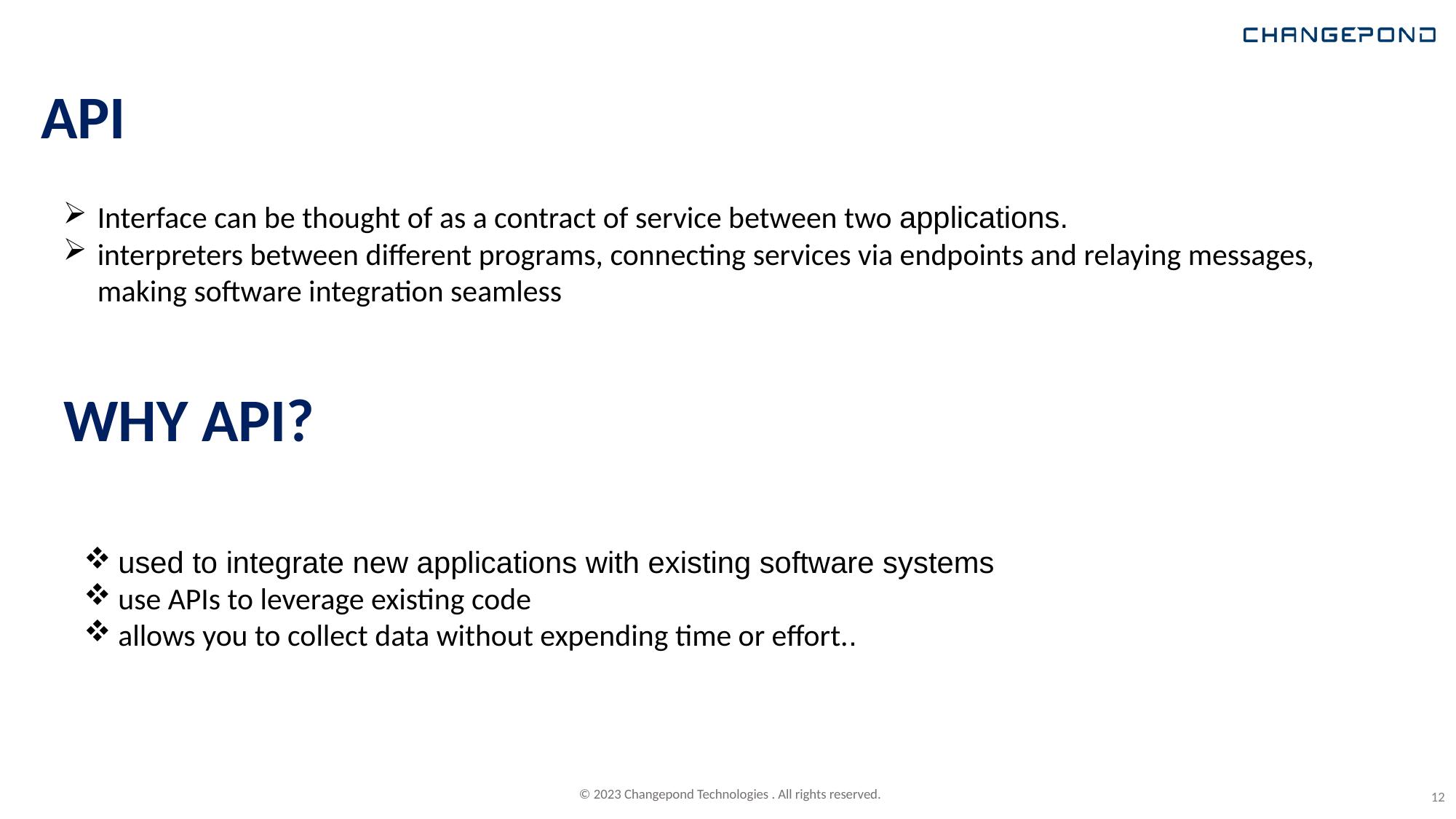

# API
Interface can be thought of as a contract of service between two applications.
interpreters between different programs, connecting services via endpoints and relaying messages, making software integration seamless
WHY API?
used to integrate new applications with existing software systems
use APIs to leverage existing code
allows you to collect data without expending time or effort..